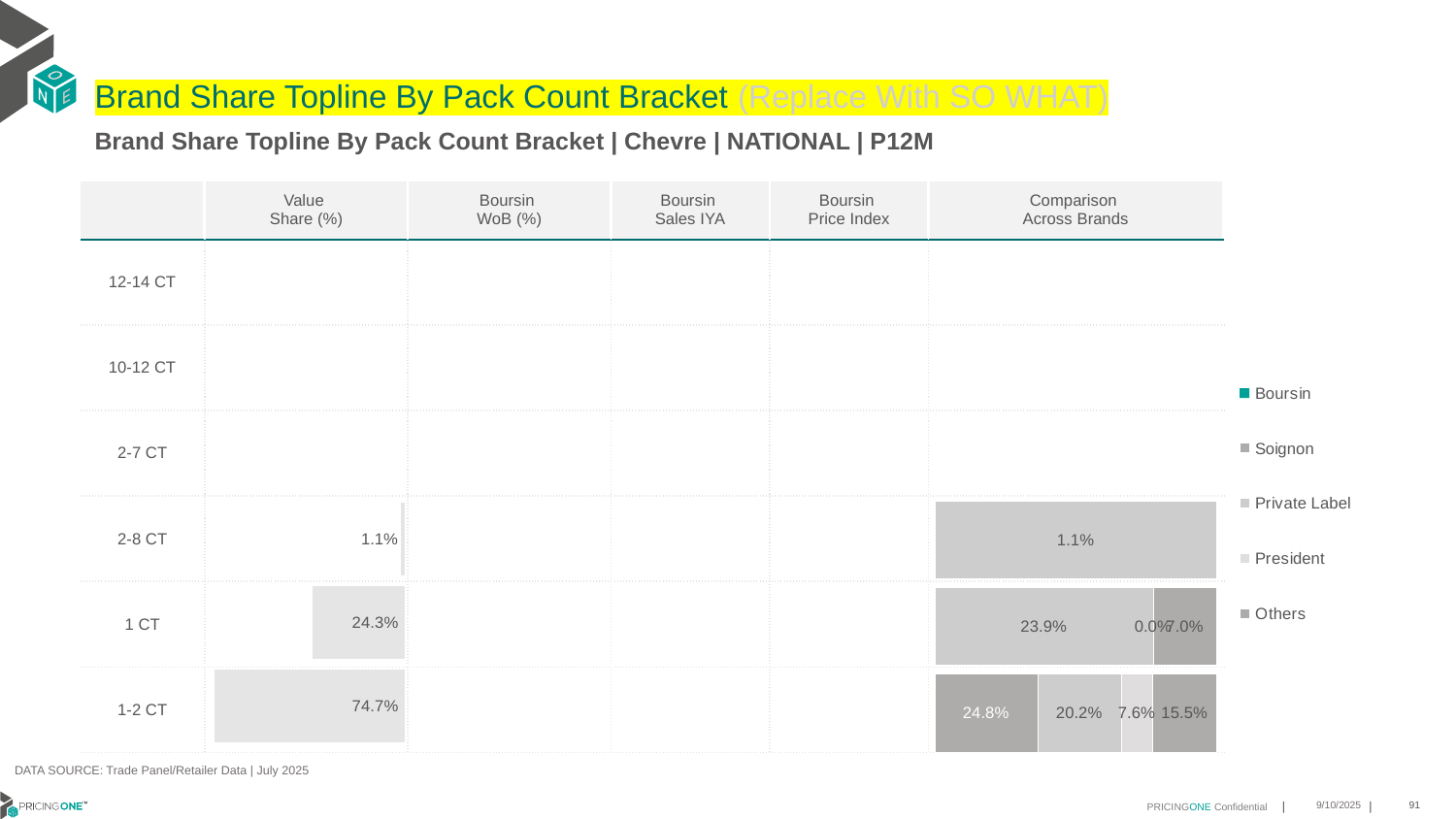

# Brand Share Topline By Pack Count Bracket (Replace With SO WHAT)
Brand Share Topline By Pack Count Bracket | Chevre | NATIONAL | P12M
|  | Value Share (%) | Boursin WoB (%) | Boursin Sales IYA | Boursin Price Index | Comparison Across Brands |
| --- | --- | --- | --- | --- | --- |
| 12-14 CT |  |  |  |  |  |
| 10-12 CT |  |  |  |  |  |
| 2-7 CT |  |  |  |  |  |
| 2-8 CT |  |  |  |  |  |
| 1 CT |  |  |  |  |  |
| 1-2 CT |  |  |  |  |  |

### Chart

| Category | Boursin | Soignon | Private Label | President | Others |
|---|---|---|---|---|---|
| 12-14 CT | None | None | None | None | None |
| 10-12 CT | None | None | None | None | None |
| 2-7 CT | None | None | None | None | None |
| 2-8 CT | None | None | 0.010855829499012922 | None | None |
| 1 CT | None | None | 0.23893125269644916 | 1.2010510323445093e-06 | 0.06952709334749275 |
| 1-2 CT | None | 0.24804212062245967 | 0.20168233170426247 | 0.07619211475547366 | 0.1547679908344089 |

### Chart

| Category | Value Share |
|---|---|
|  | None |

### Chart

| Category | Brand WoB % |
|---|---|
|  | None |
DATA SOURCE: Trade Panel/Retailer Data | July 2025

9/10/2025
91